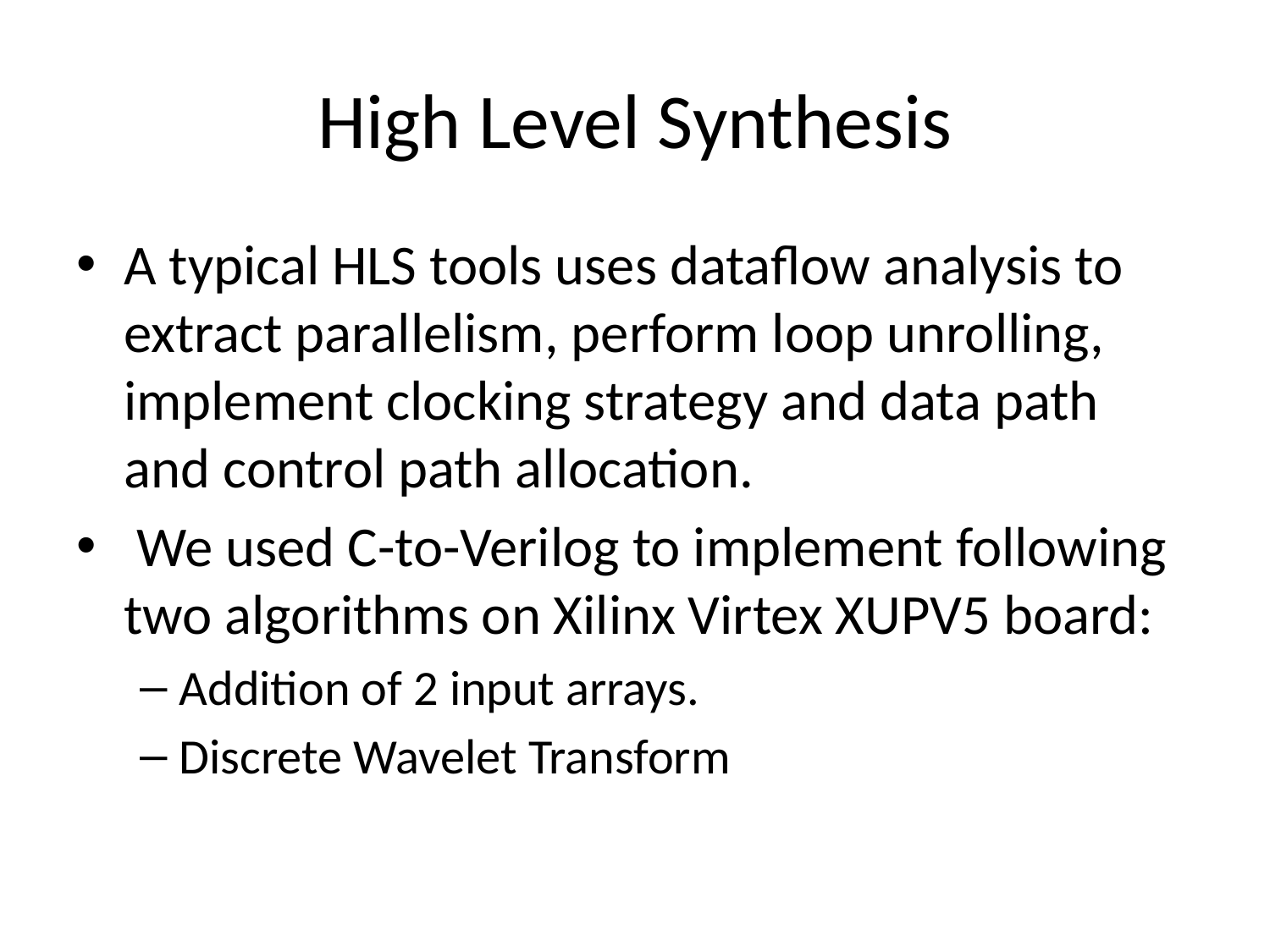

# High Level Synthesis
A typical HLS tools uses dataflow analysis to extract parallelism, perform loop unrolling, implement clocking strategy and data path and control path allocation.
 We used C-to-Verilog to implement following two algorithms on Xilinx Virtex XUPV5 board:
Addition of 2 input arrays.
Discrete Wavelet Transform